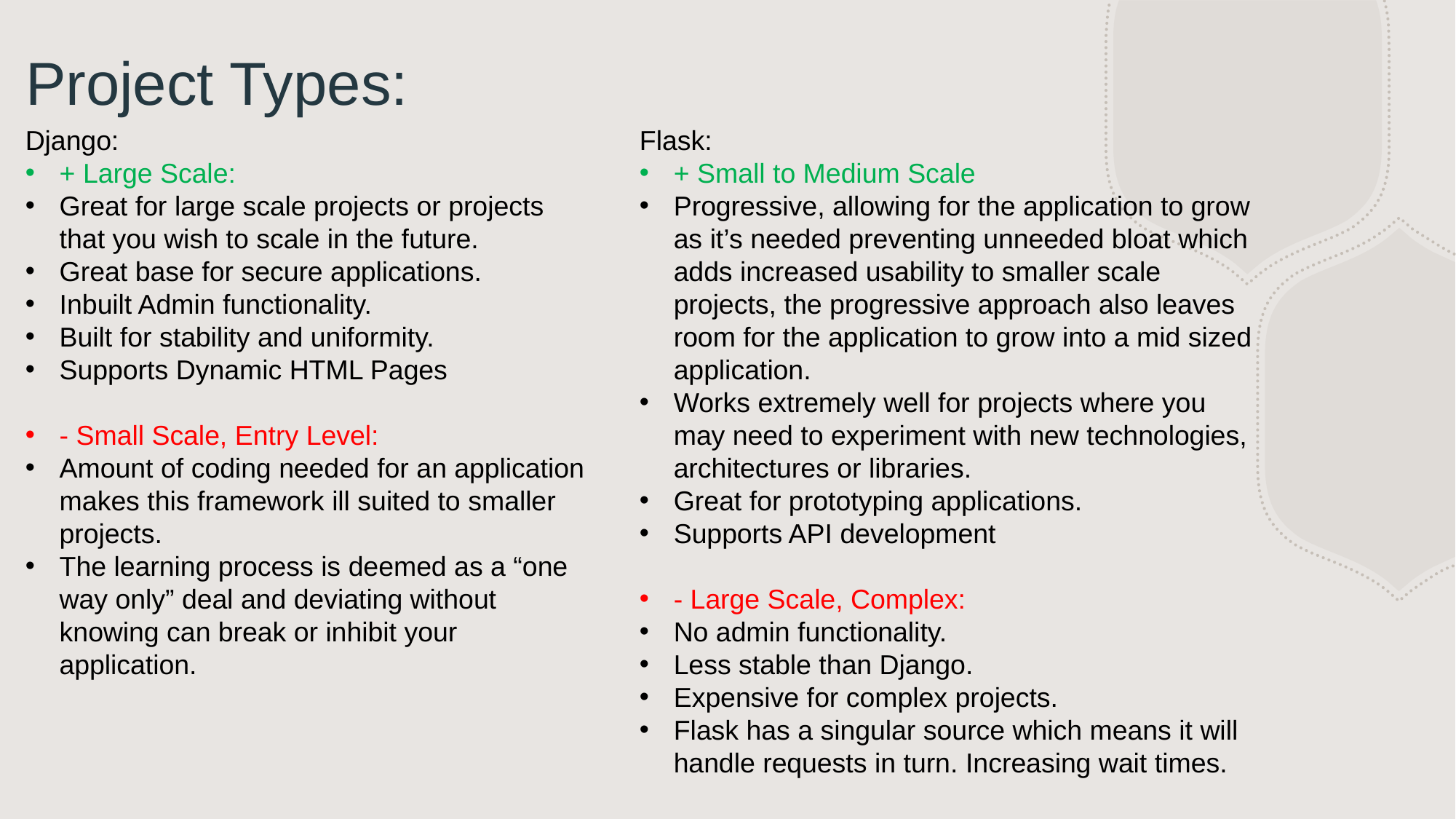

# Project Types:
Django:
+ Large Scale:
Great for large scale projects or projects that you wish to scale in the future.
Great base for secure applications.
Inbuilt Admin functionality.
Built for stability and uniformity.
Supports Dynamic HTML Pages

- Small Scale, Entry Level:
Amount of coding needed for an application makes this framework ill suited to smaller projects.
The learning process is deemed as a “one way only” deal and deviating without knowing can break or inhibit your application.
Flask:
+ Small to Medium Scale
Progressive, allowing for the application to grow as it’s needed preventing unneeded bloat which adds increased usability to smaller scale projects, the progressive approach also leaves room for the application to grow into a mid sized application.
Works extremely well for projects where you may need to experiment with new technologies, architectures or libraries.
Great for prototyping applications.
Supports API development

- Large Scale, Complex:
No admin functionality.
Less stable than Django.
Expensive for complex projects.
Flask has a singular source which means it will handle requests in turn. Increasing wait times.